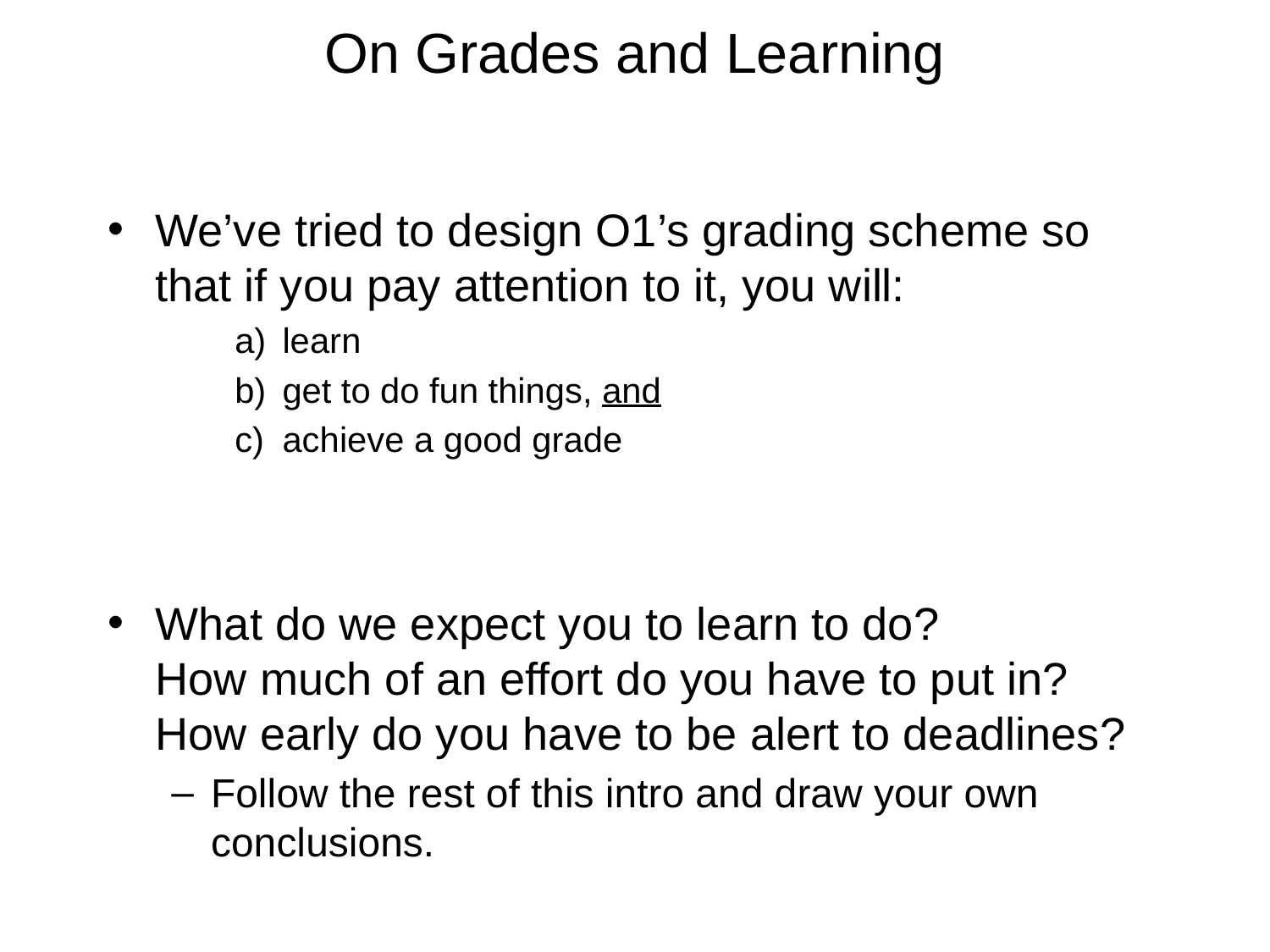

# On Grades and Learning

We’ve tried to design O1’s grading scheme so that if you pay attention to it, you will:
learn
get to do fun things, and
achieve a good grade

What do we expect you to learn to do?               How much of an effort do you have to put in? How early do you have to be alert to deadlines?
Follow the rest of this intro and draw your own conclusions.